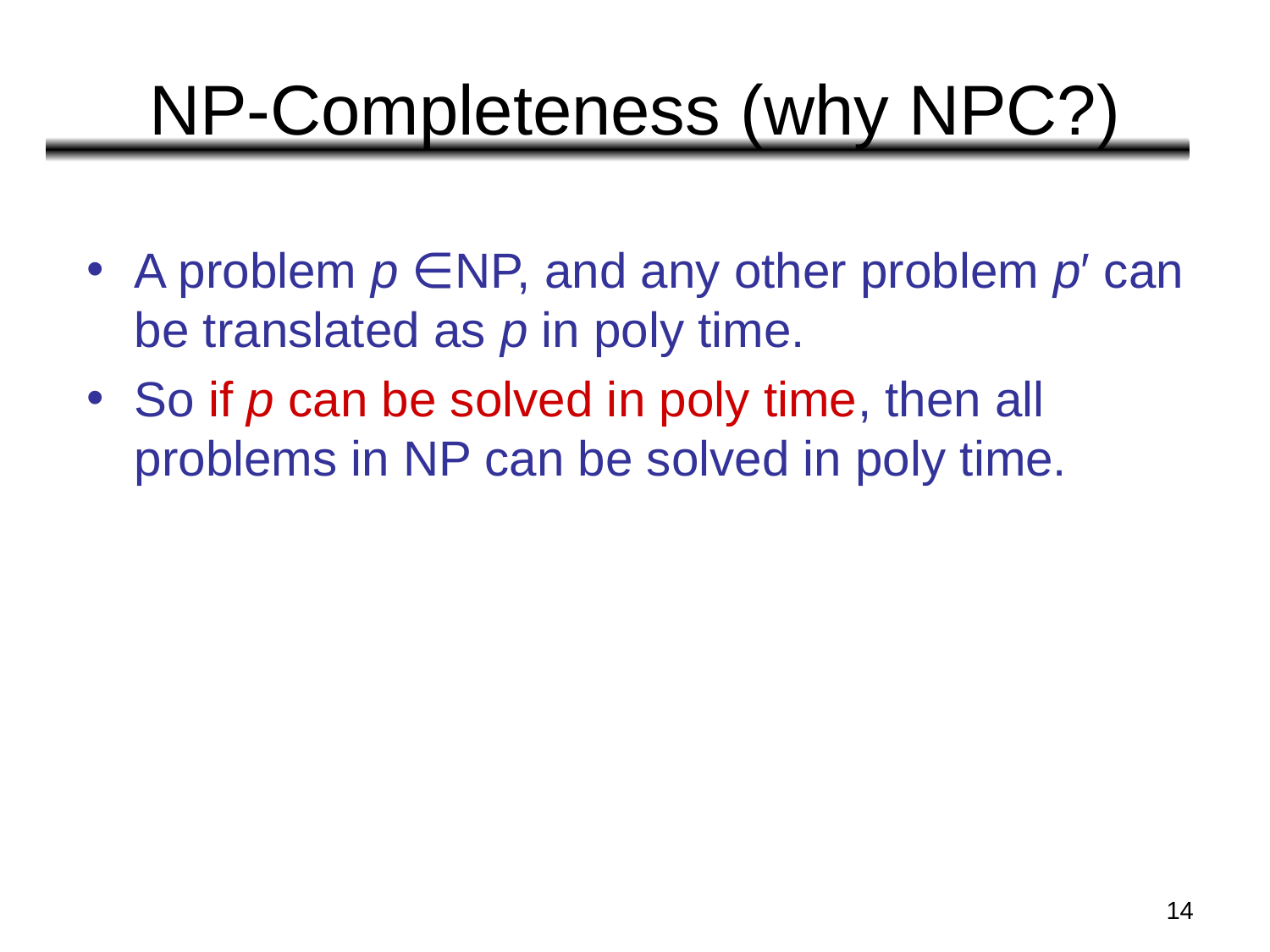

# NP-Completeness (why NPC?)
A problem p ∈NP, and any other problem p′ can be translated as p in poly time.
So if p can be solved in poly time, then all problems in NP can be solved in poly time.
14